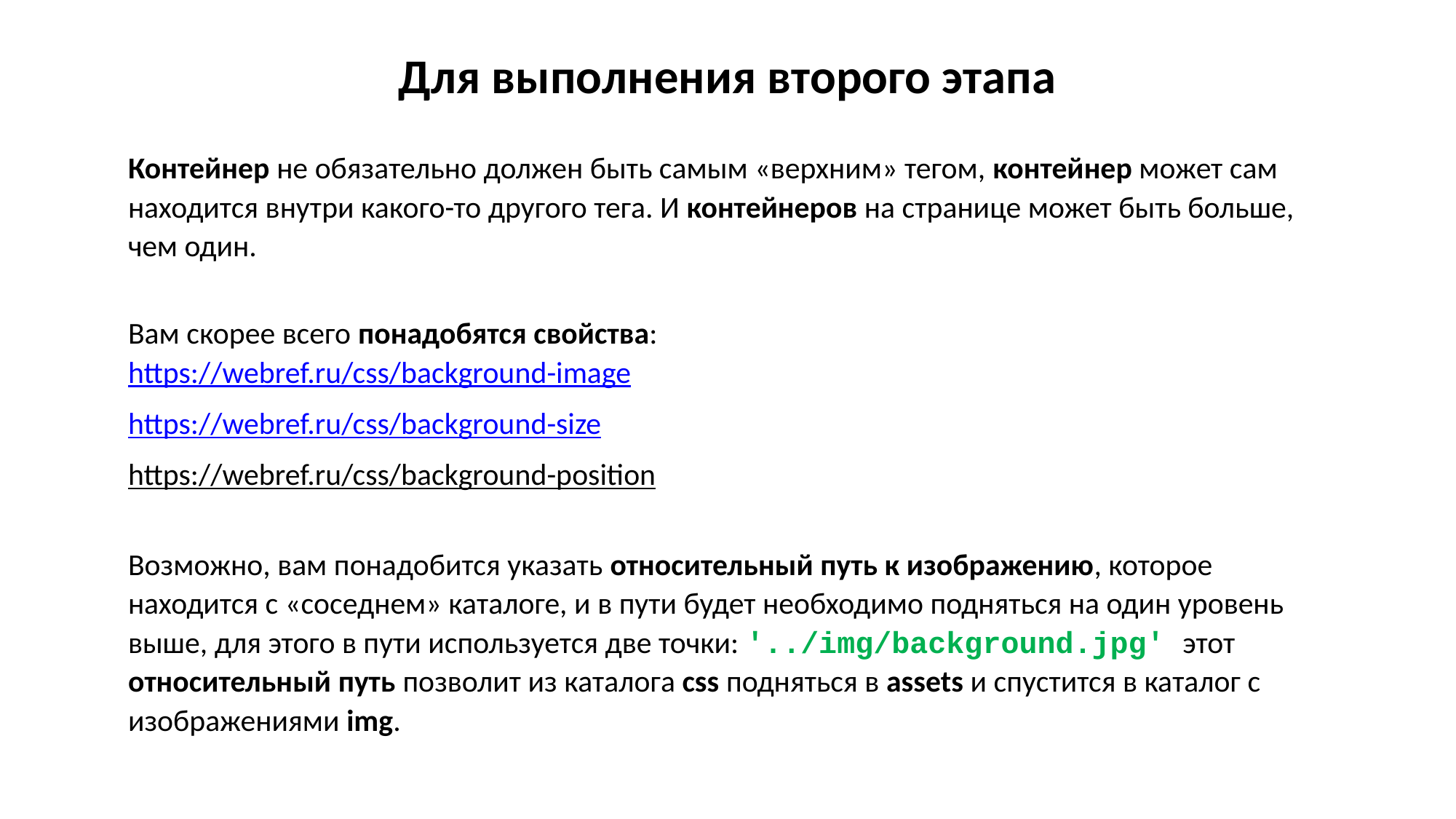

Для выполнения второго этапа
Контейнер не обязательно должен быть самым «верхним» тегом, контейнер может сам находится внутри какого-то другого тега. И контейнеров на странице может быть больше, чем один.
Вам скорее всего понадобятся свойства:
https://webref.ru/css/background-image
https://webref.ru/css/background-size
https://webref.ru/css/background-position
Возможно, вам понадобится указать относительный путь к изображению, которое находится с «соседнем» каталоге, и в пути будет необходимо подняться на один уровень выше, для этого в пути используется две точки: '../img/background.jpg' этот относительный путь позволит из каталога css подняться в assets и спустится в каталог с изображениями img.